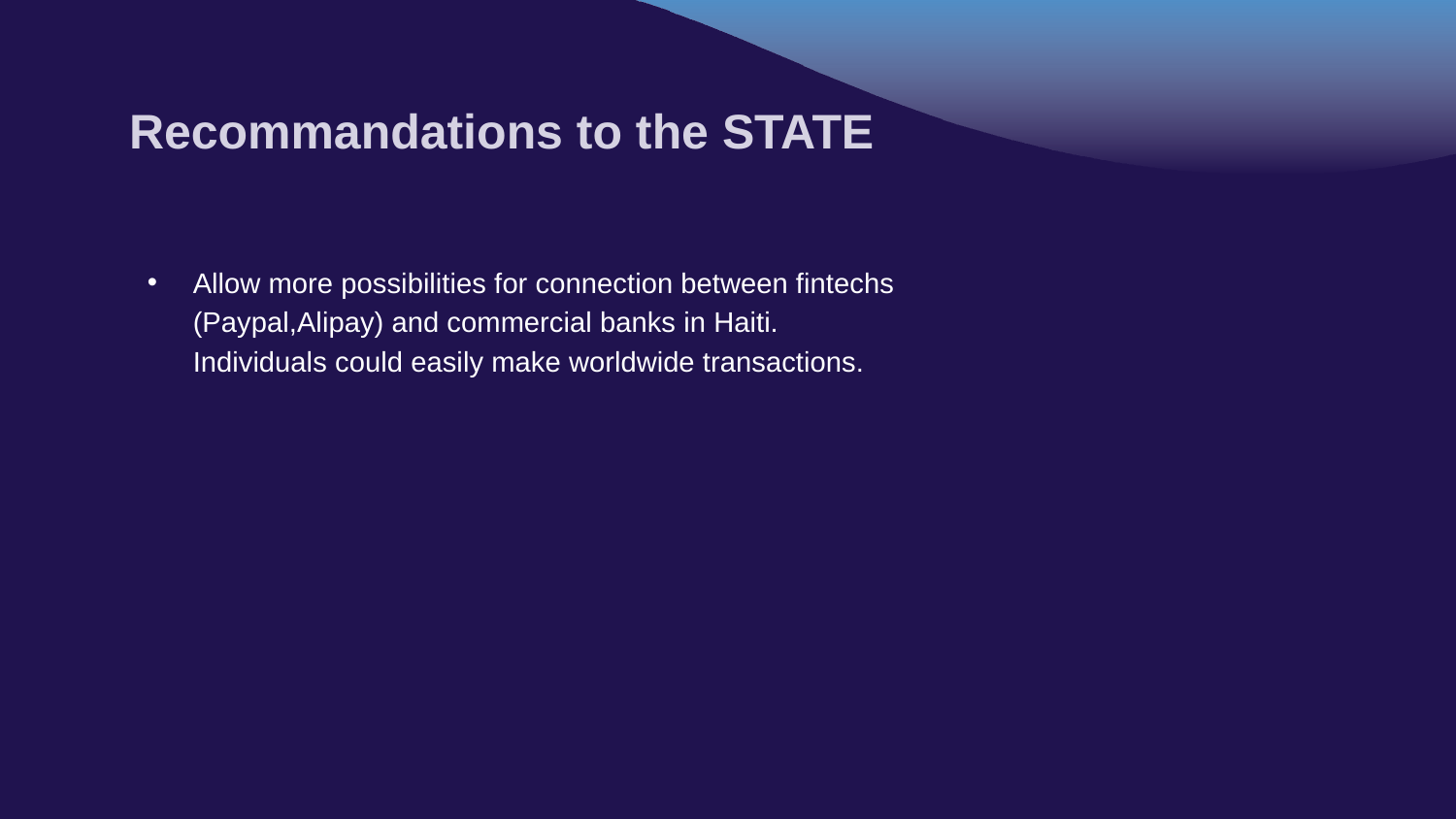

# Recommandations to the STATE
Allow more possibilities for connection between fintechs (Paypal,Alipay) and commercial banks in Haiti. Individuals could easily make worldwide transactions.